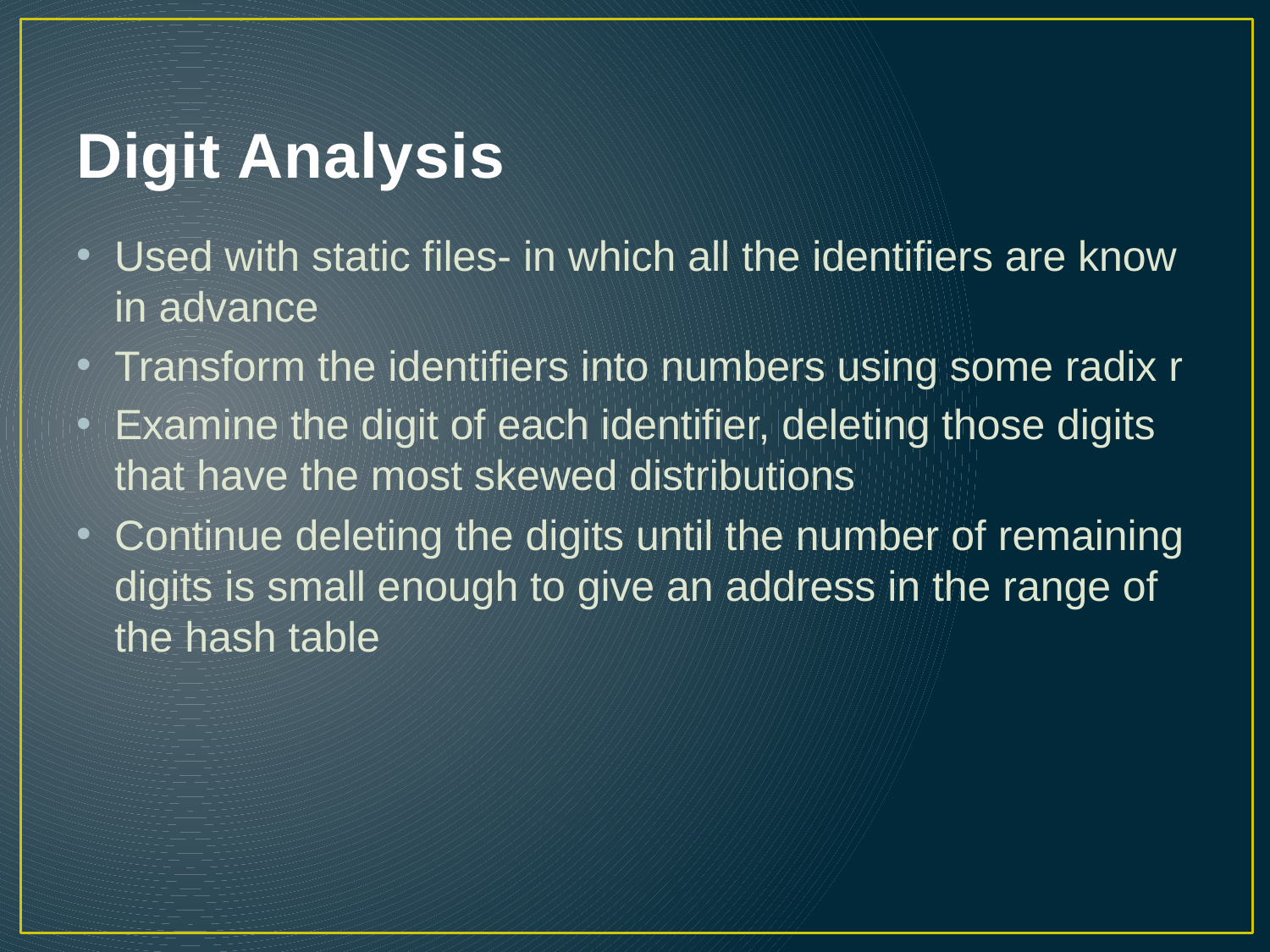

# Digit Analysis
Used with static files- in which all the identifiers are know in advance
Transform the identifiers into numbers using some radix r
Examine the digit of each identifier, deleting those digits that have the most skewed distributions
Continue deleting the digits until the number of remaining digits is small enough to give an address in the range of the hash table